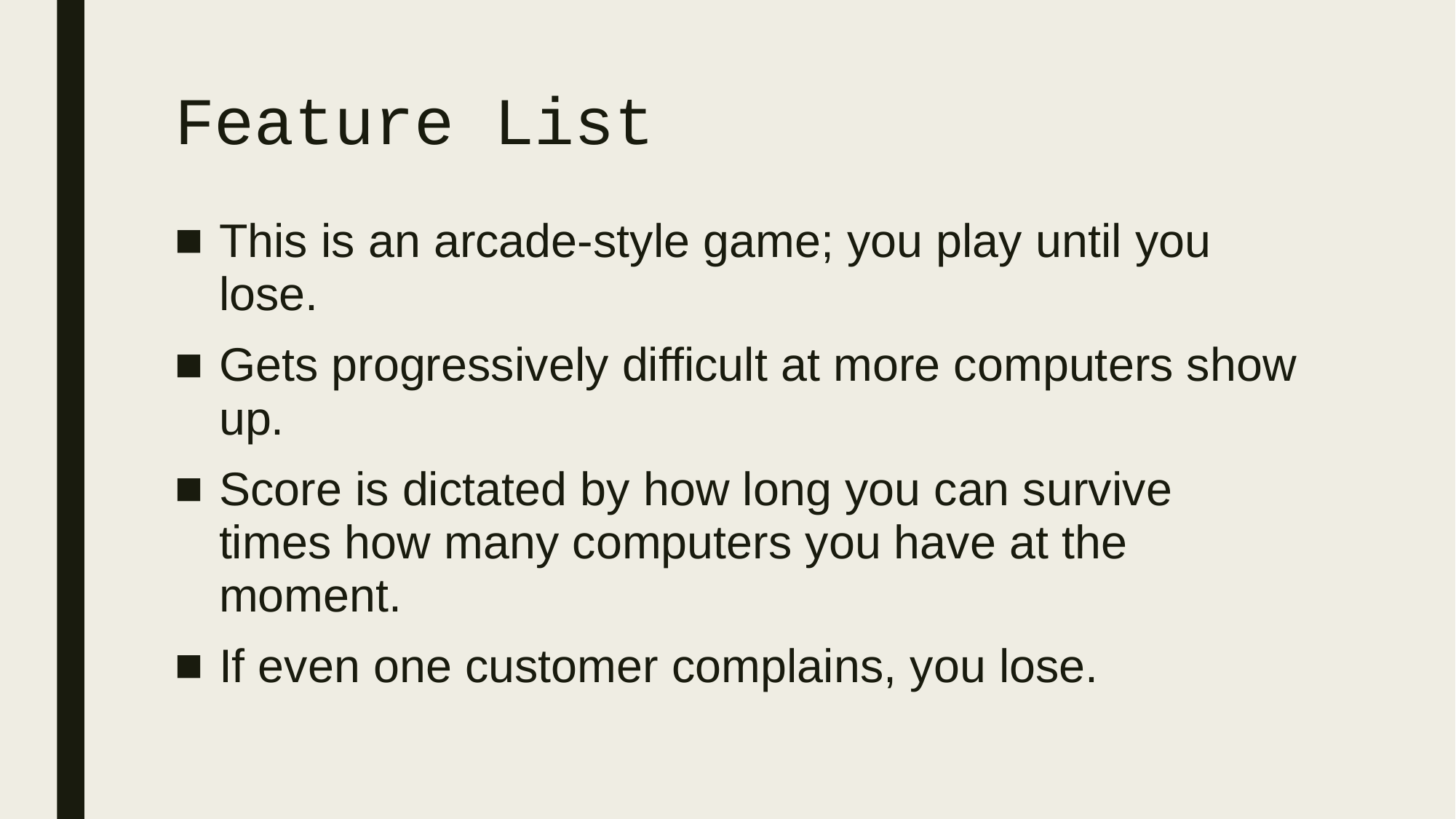

# Feature List
This is an arcade-style game; you play until you lose.
Gets progressively difficult at more computers show up.
Score is dictated by how long you can survive times how many computers you have at the moment.
If even one customer complains, you lose.